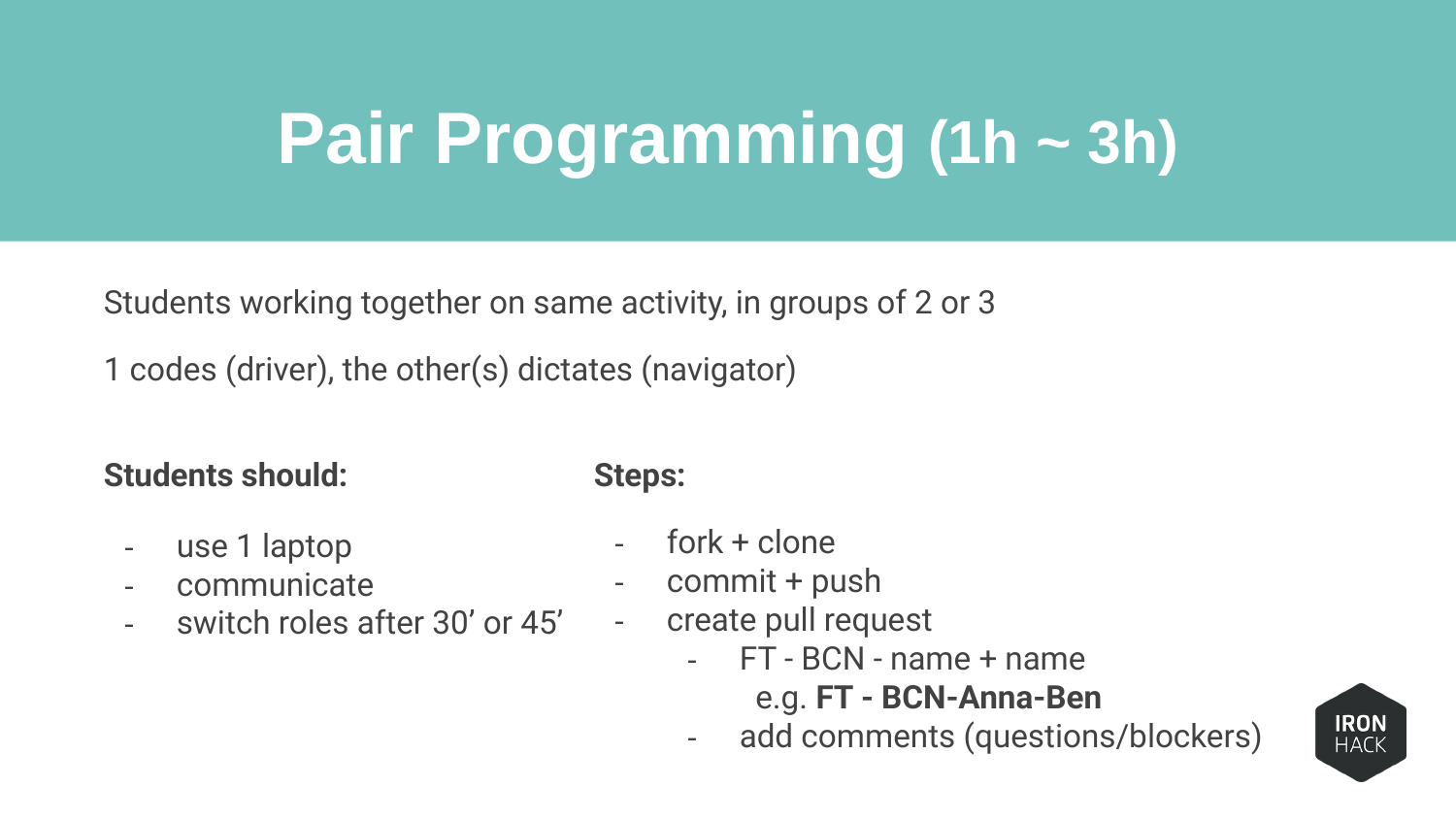

# Pair Programming (1h ~ 3h)
Students working together on same activity, in groups of 2 or 3
1 codes (driver), the other(s) dictates (navigator)
Students should:

use 1 laptop
communicate
switch roles after 30’ or 45’
Steps:
fork + clone
commit + push
create pull request
FT - BCN - name + name
  e.g. FT - BCN-Anna-Ben
add comments (questions/blockers)